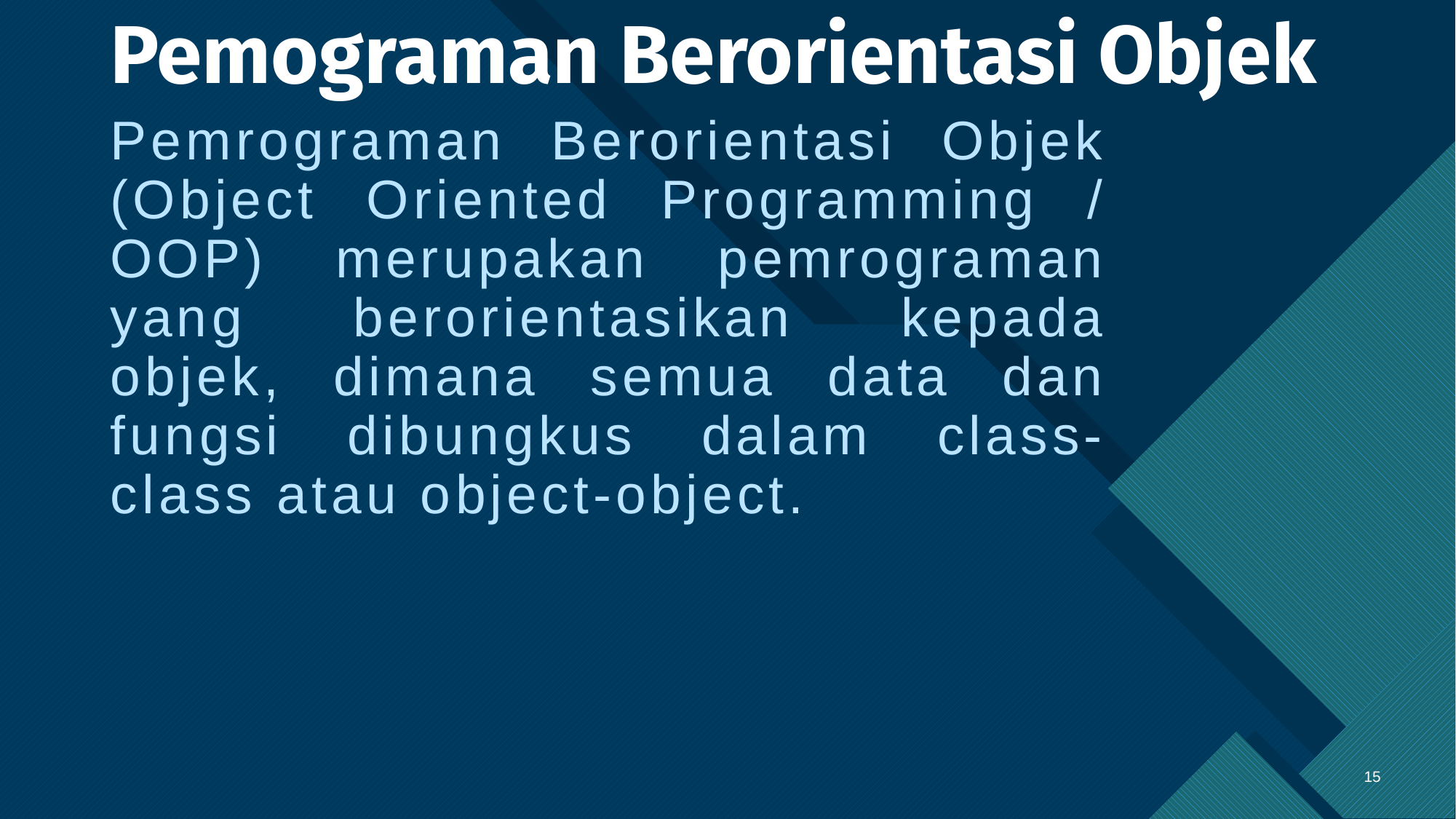

# Pemograman Berorientasi Objek
Pemrograman Berorientasi Objek (Object Oriented Programming / OOP) merupakan pemrograman yang berorientasikan kepada objek, dimana semua data dan fungsi dibungkus dalam class-class atau object-object.
15